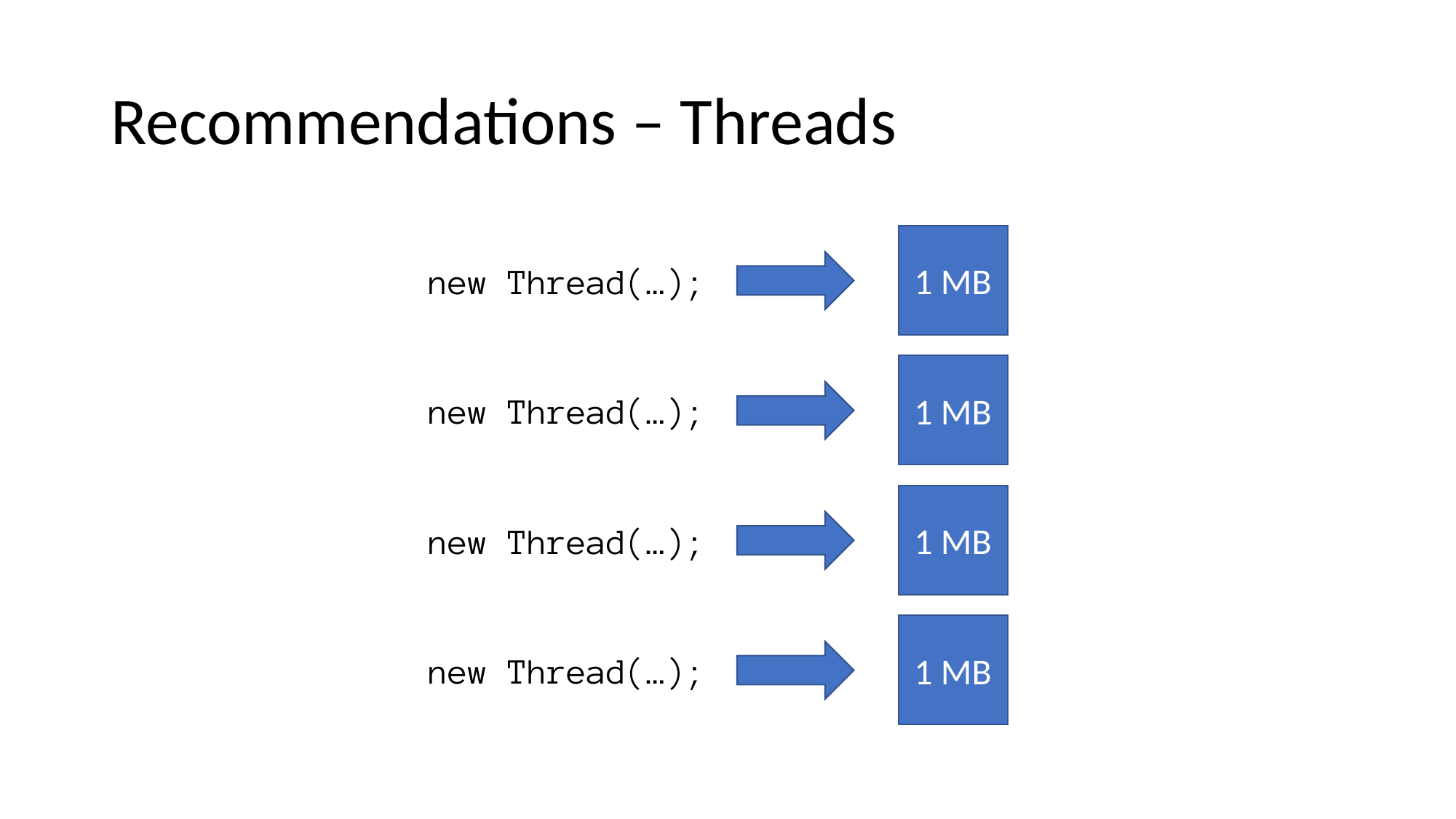

# Recommendations – Threads
1 MB

new Thread(…);
1 MB

new Thread(…);
1 MB

new Thread(…);
1 MB

new Thread(…);